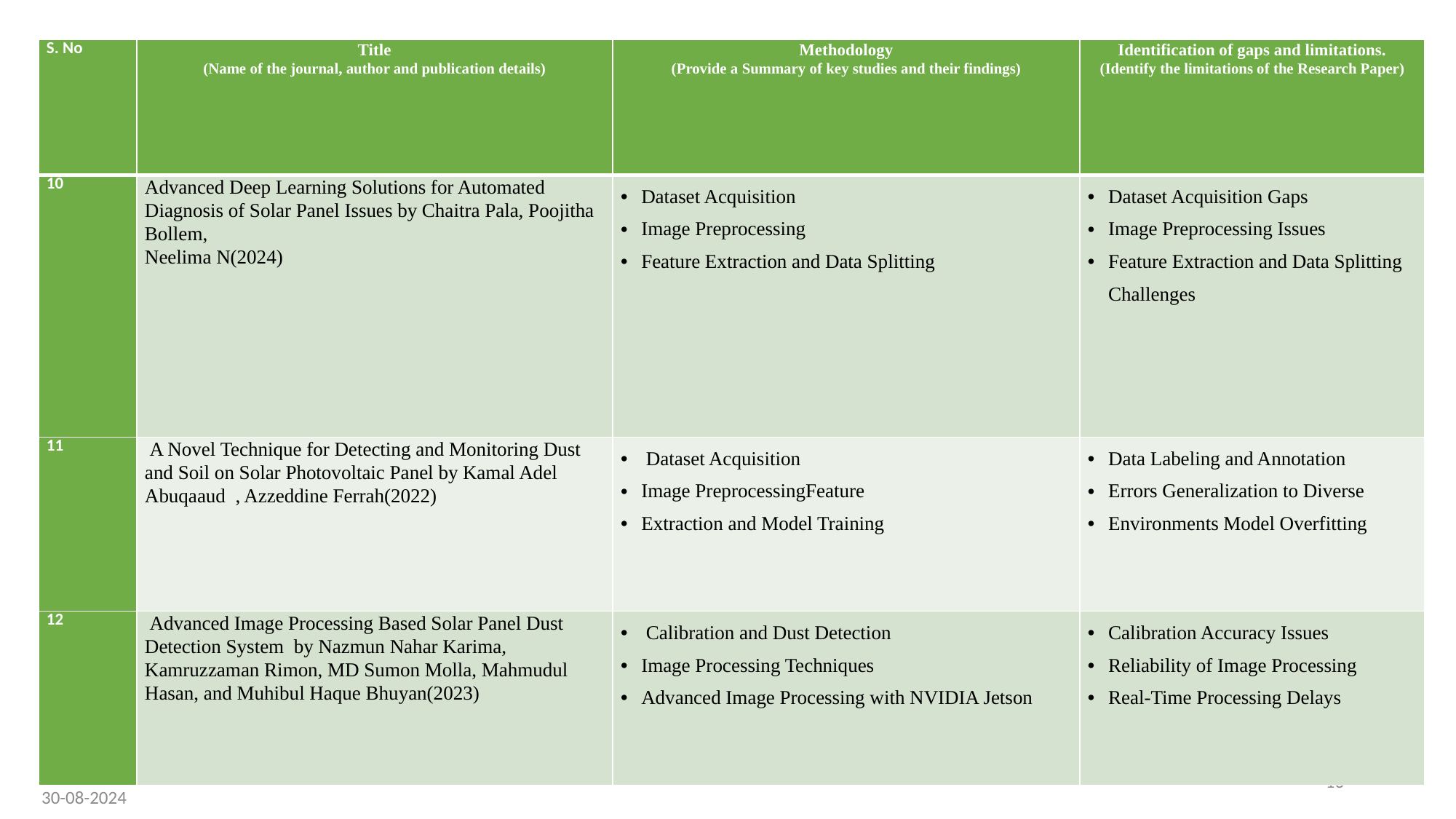

| S. No | Title (Name of the journal, author and publication details) | Methodology (Provide a Summary of key studies and their findings) | Identification of gaps and limitations. (Identify the limitations of the Research Paper) |
| --- | --- | --- | --- |
| 10 | Advanced Deep Learning Solutions for Automated Diagnosis of Solar Panel Issues by Chaitra Pala, Poojitha Bollem, Neelima N(2024) | Dataset Acquisition Image Preprocessing Feature Extraction and Data Splitting | Dataset Acquisition Gaps Image Preprocessing Issues Feature Extraction and Data Splitting Challenges |
| 11 | A Novel Technique for Detecting and Monitoring Dust and Soil on Solar Photovoltaic Panel by Kamal Adel Abuqaaud , Azzeddine Ferrah(2022) | Dataset Acquisition Image PreprocessingFeature Extraction and Model Training | Data Labeling and Annotation Errors Generalization to Diverse Environments Model Overfitting |
| 12 | Advanced Image Processing Based Solar Panel Dust Detection System by Nazmun Nahar Karima, Kamruzzaman Rimon, MD Sumon Molla, Mahmudul Hasan, and Muhibul Haque Bhuyan(2023) | Calibration and Dust Detection Image Processing Techniques Advanced Image Processing with NVIDIA Jetson | Calibration Accuracy Issues Reliability of Image Processing Real-Time Processing Delays |
13
30-08-2024